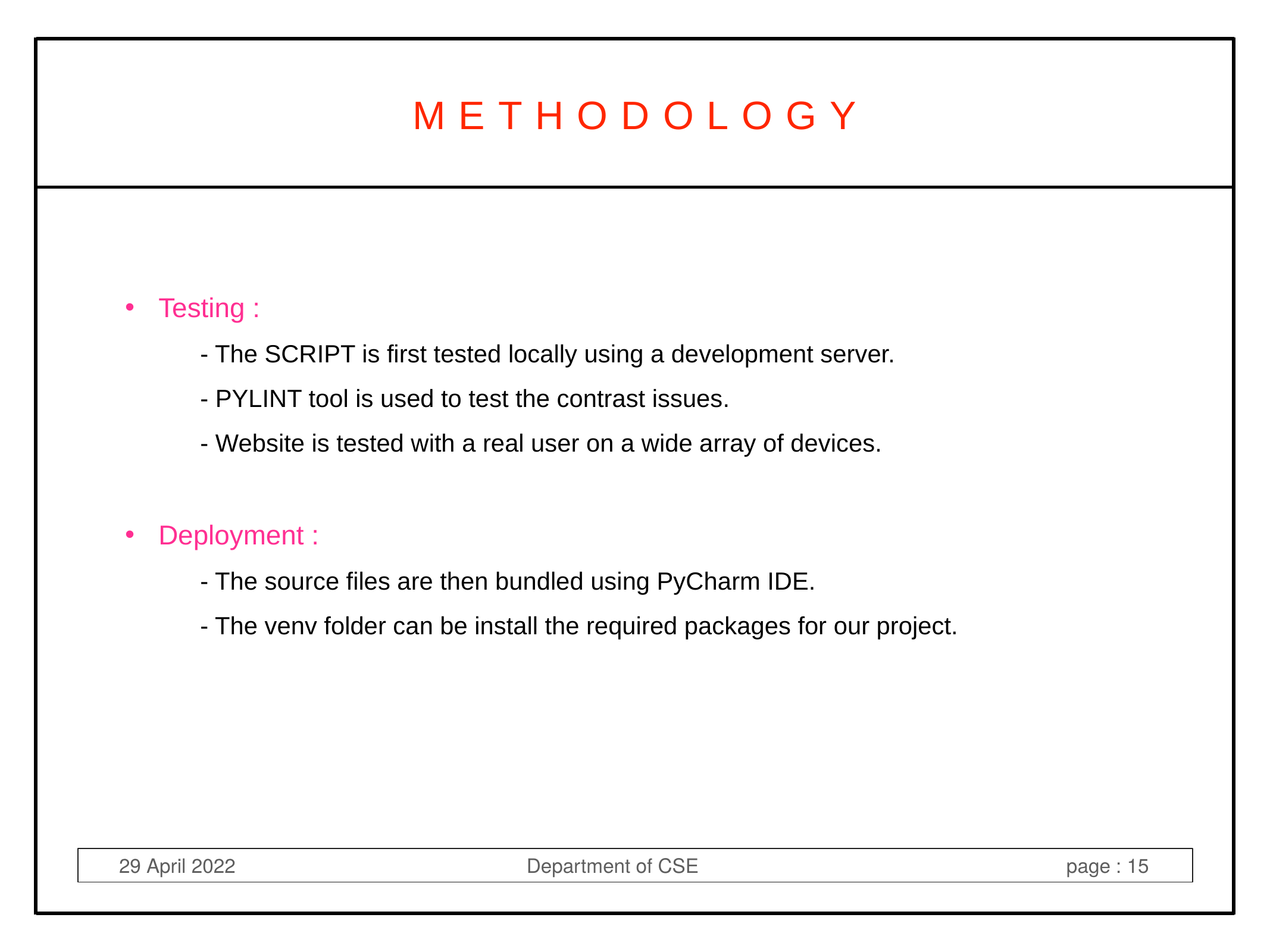

METHODOLOGY

Testing :
           - The SCRIPT is first tested locally using a development server.
           - PYLINT tool is used to test the contrast issues.
           - Website is tested with a real user on a wide array of devices.

Deployment :
           - The source files are then bundled using PyCharm IDE.
           - The venv folder can be install the required packages for our project.

29 April 2022                                                     Department of CSE                                                                   page : 15